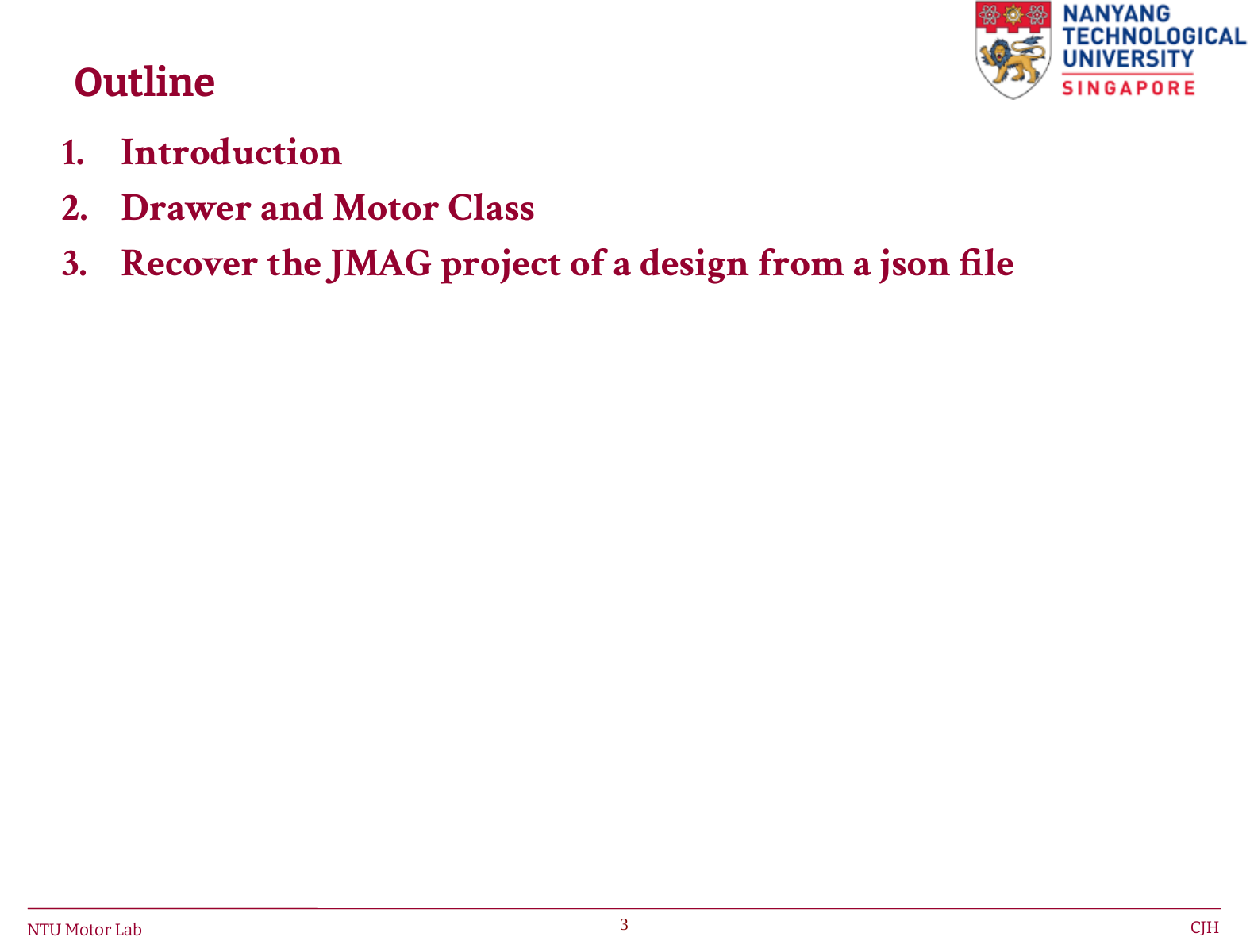

Outline
Introduction
Drawer and Motor Class
Recover the JMAG project of a design from a json file